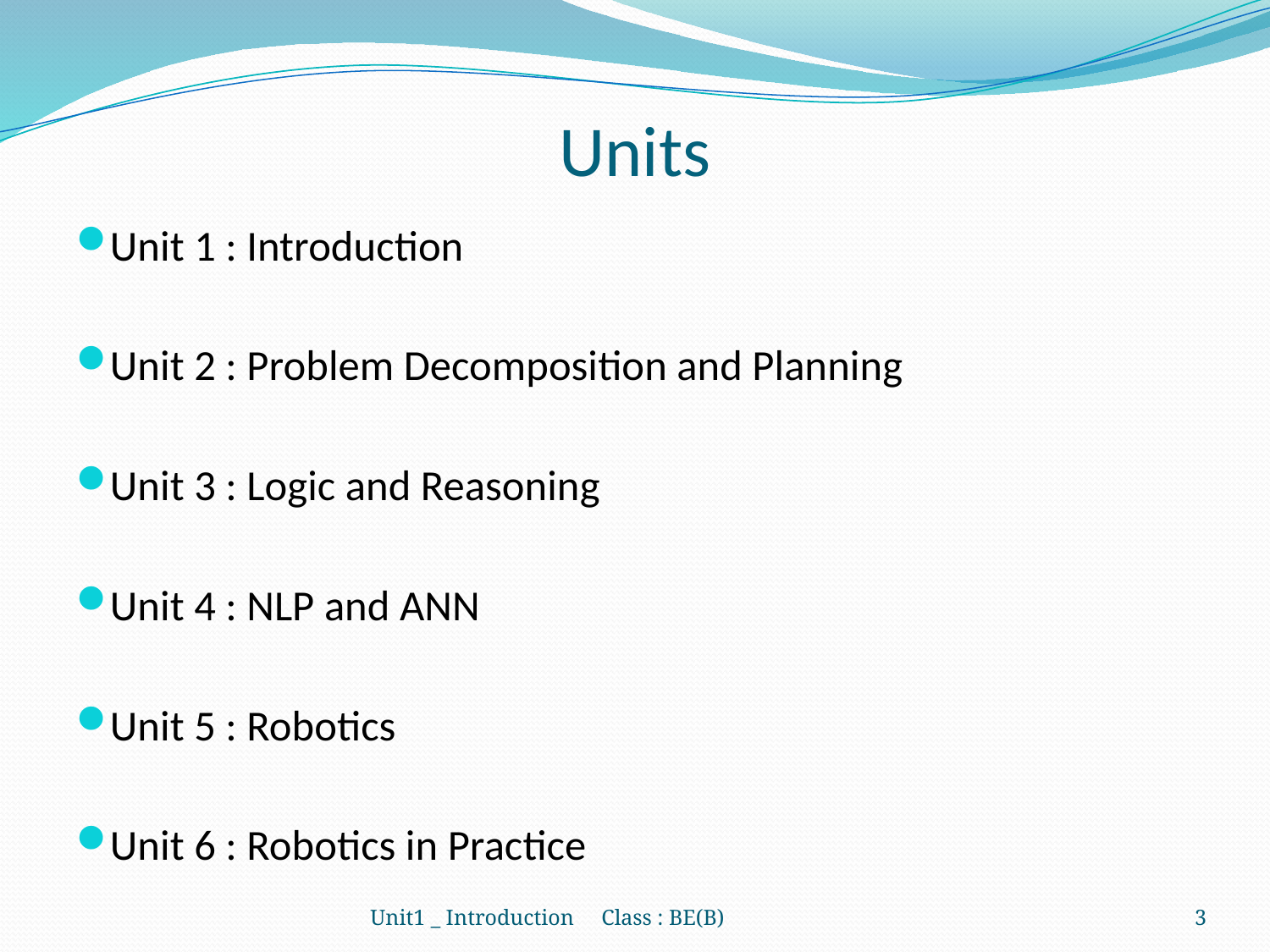

# Units
Unit 1 : Introduction

Unit 2 : Problem Decomposition and Planning

Unit 3 : Logic and Reasoning

Unit 4 : NLP and ANN

Unit 5 : Robotics

Unit 6 : Robotics in Practice
Unit1 _ Introduction     Class : BE(B)
3